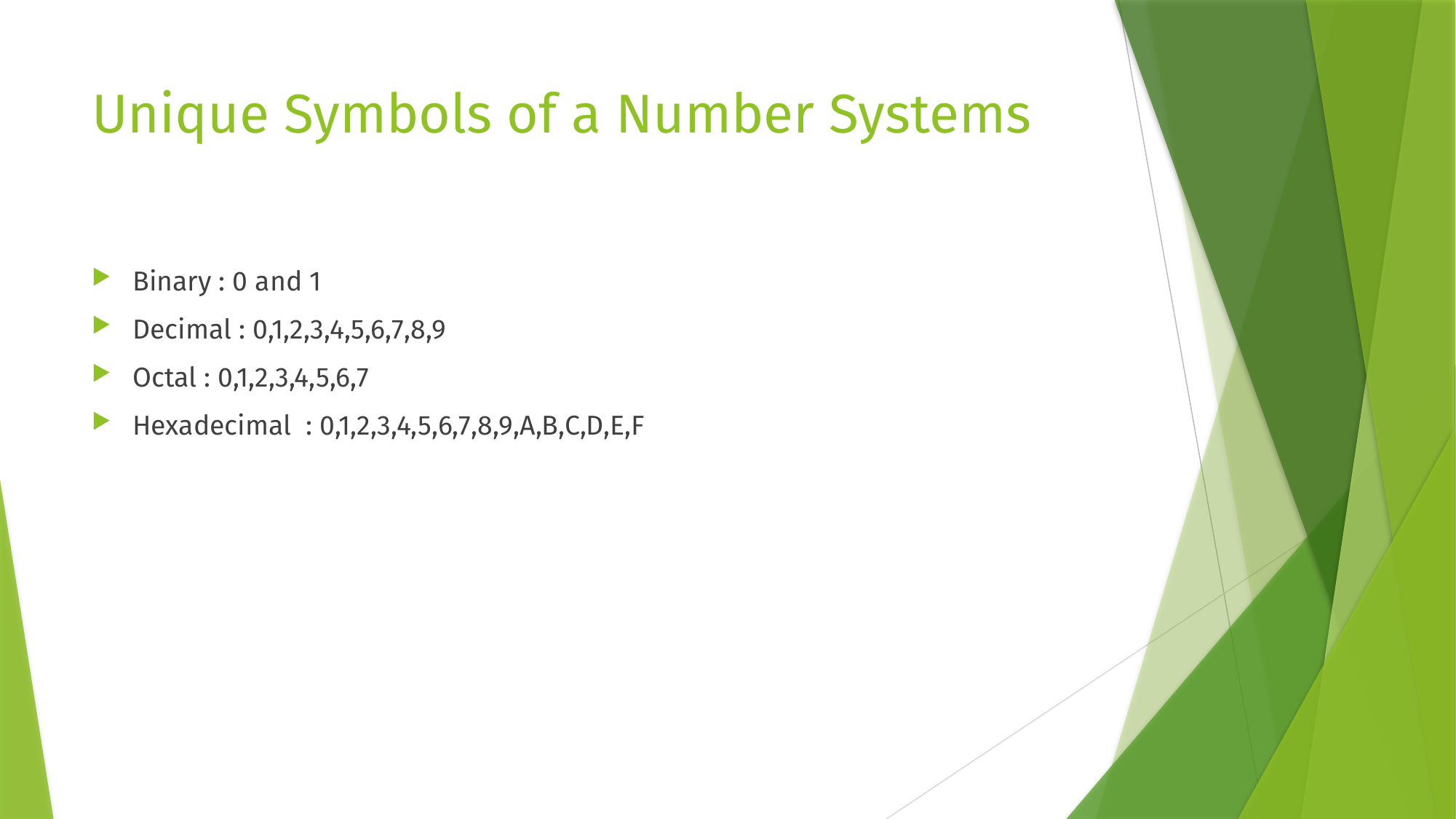

# Unique Symbols of a Number Systems
Binary : 0 and 1
Decimal : 0,1,2,3,4,5,6,7,8,9
Octal : 0,1,2,3,4,5,6,7
Hexadecimal  : 0,1,2,3,4,5,6,7,8,9,A,B,C,D,E,F